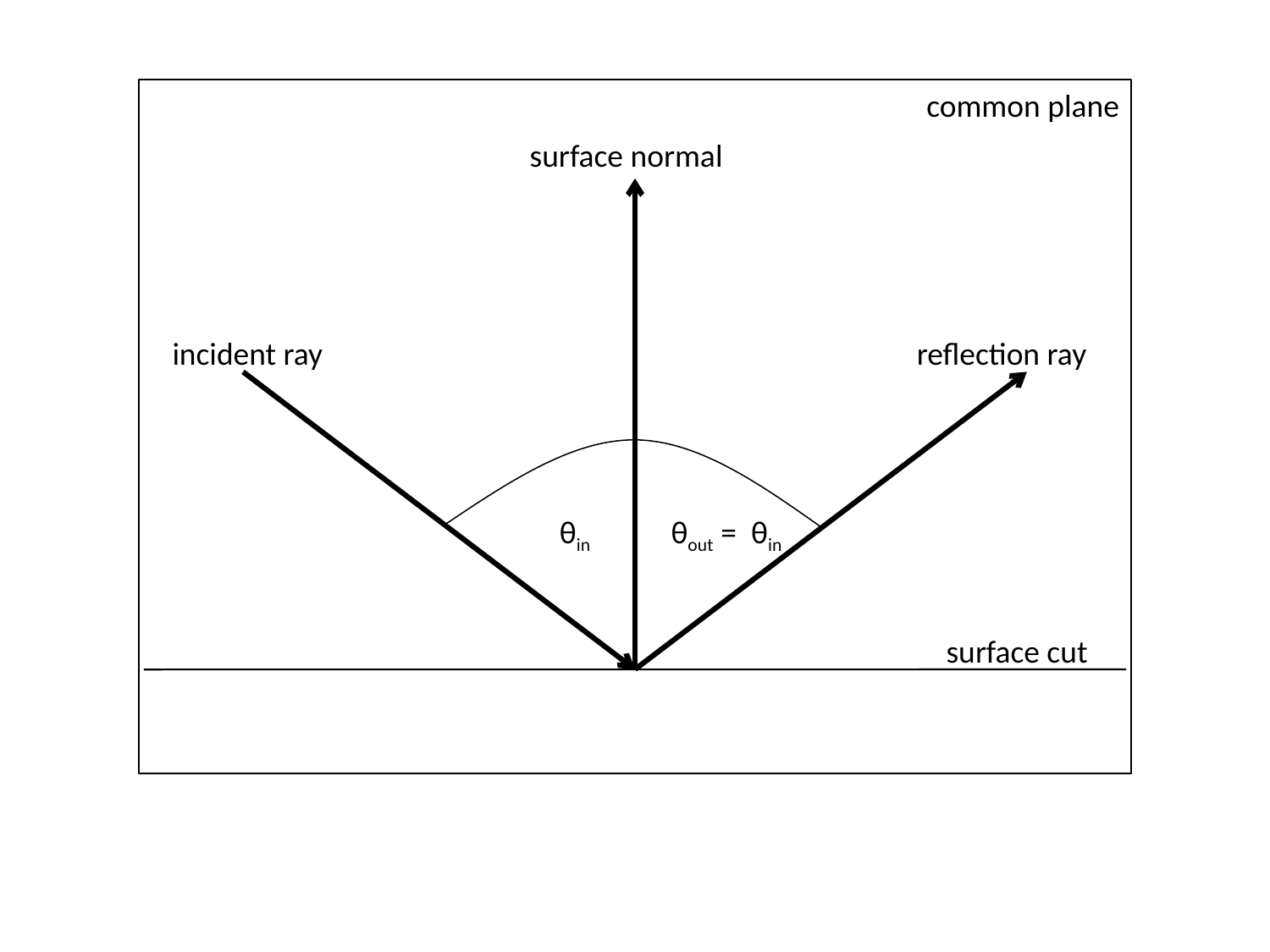

common plane
surface normal
incident ray
reflection ray

θin
θout =  θin
surface cut